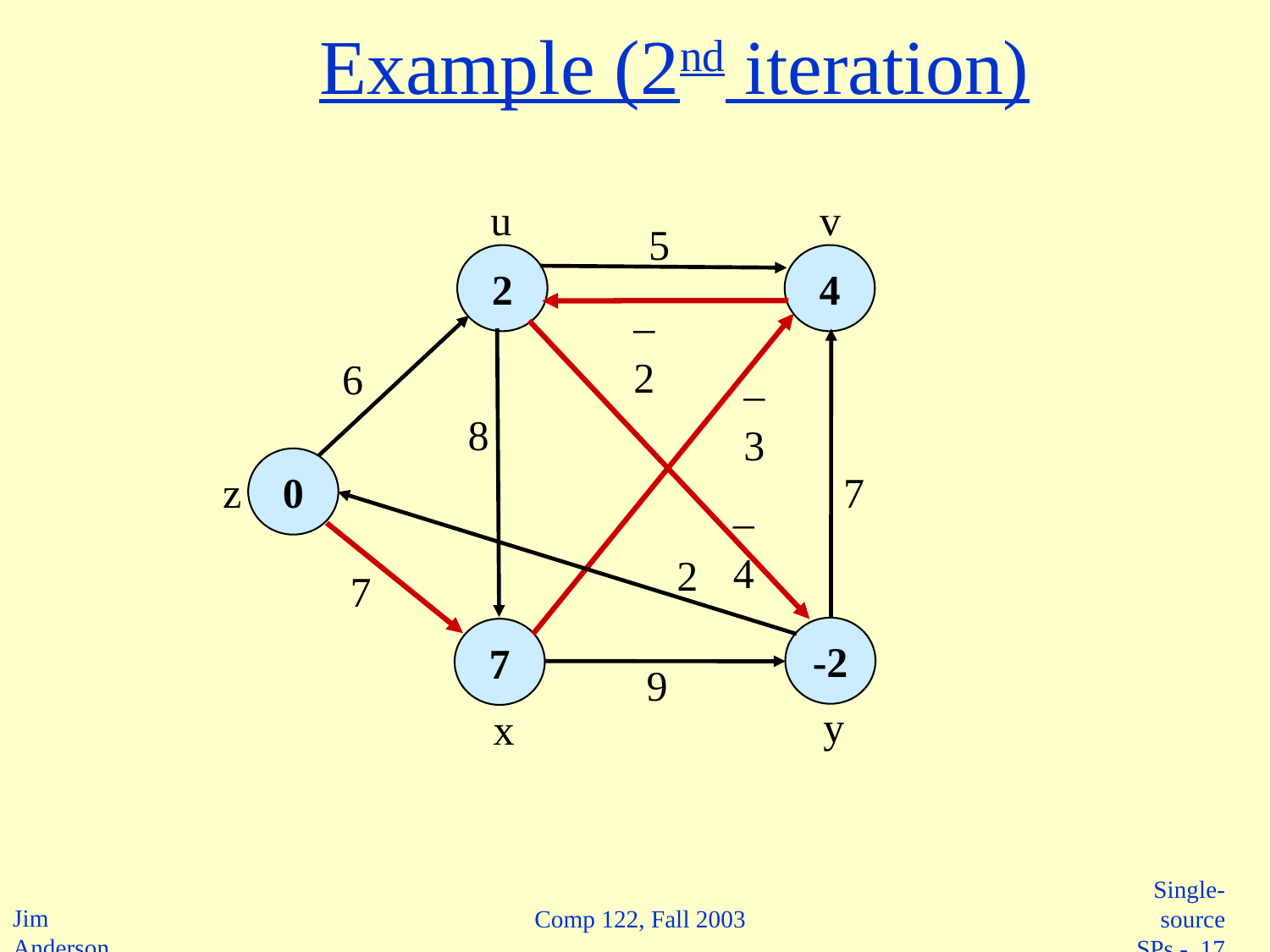

Example (2nd iteration)
u
v
5
2
4
–2
6
–3
8
0
z
7
–4
2
7
-2
7
9
y
x
Comp 122, Fall 2003
 Single-source SPs -  17